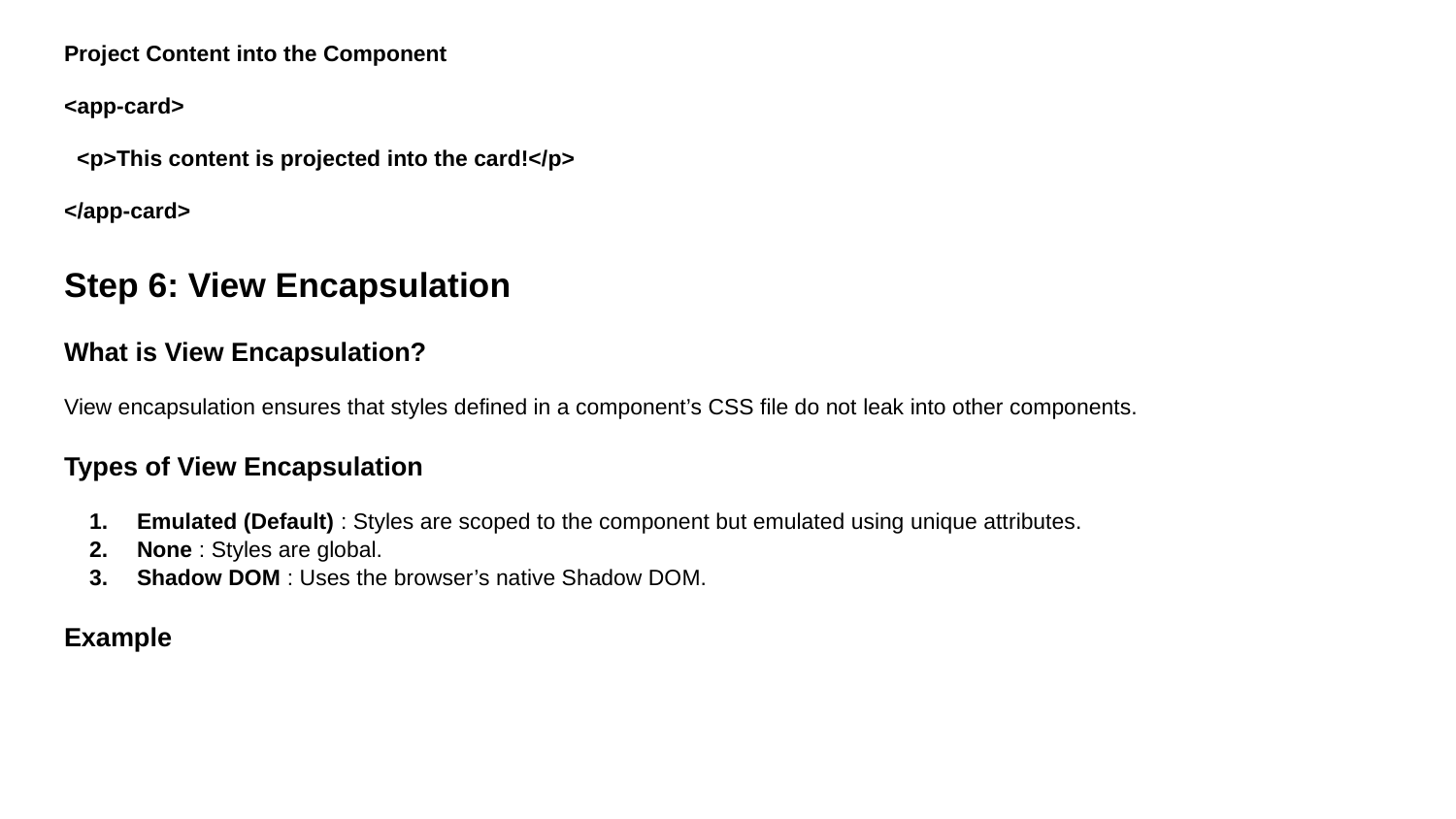

Project Content into the Component
<app-card>
  <p>This content is projected into the card!</p>
</app-card>
Step 6: View Encapsulation
What is View Encapsulation?
View encapsulation ensures that styles defined in a component’s CSS file do not leak into other components.
Types of View Encapsulation
Emulated (Default) : Styles are scoped to the component but emulated using unique attributes.
None : Styles are global.
Shadow DOM : Uses the browser’s native Shadow DOM.
Example